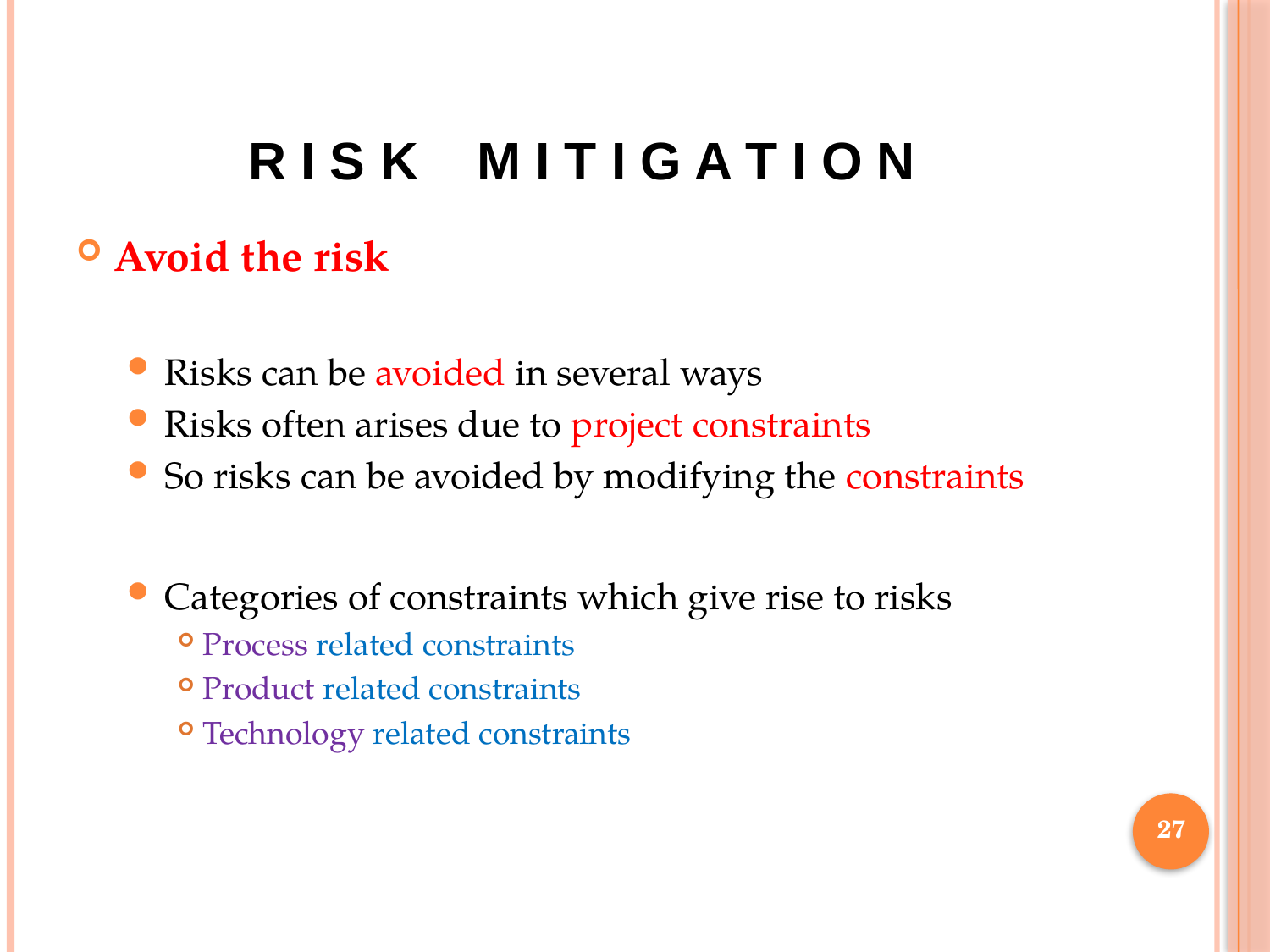

# R I S K    M I T I G A T I O N
Avoid the risk

Risks can be avoided in several ways
Risks often arises due to project constraints
So risks can be avoided by modifying the constraints

Categories of constraints which give rise to risks
Process related constraints
Product related constraints
Technology related constraints
27